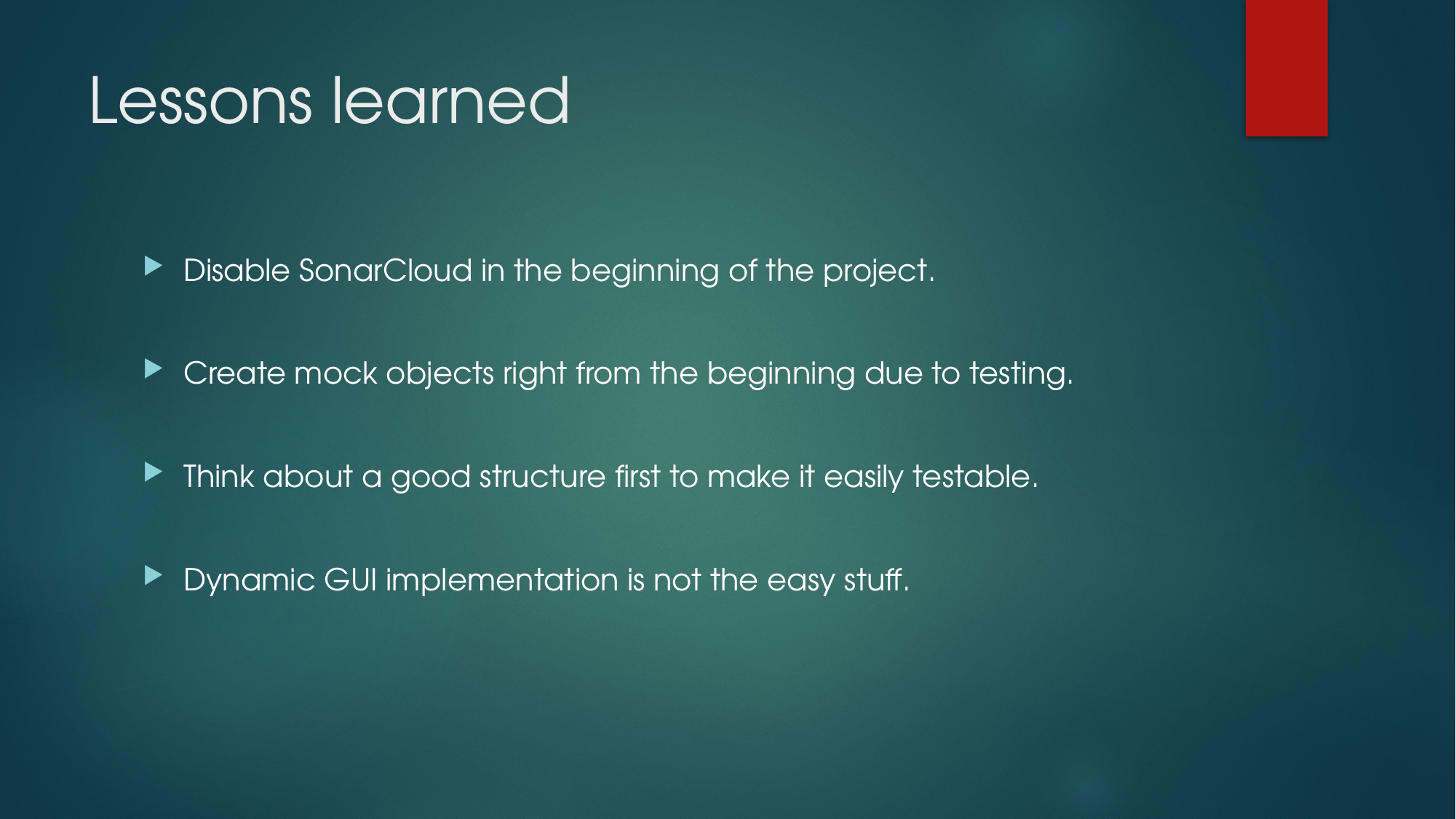

# Lessons learned
Disable SonarCloud in the beginning of the project.

Create mock objects right from the beginning due to testing.

Think about a good structure first to make it easily testable.

Dynamic GUI implementation is not the easy stuff.